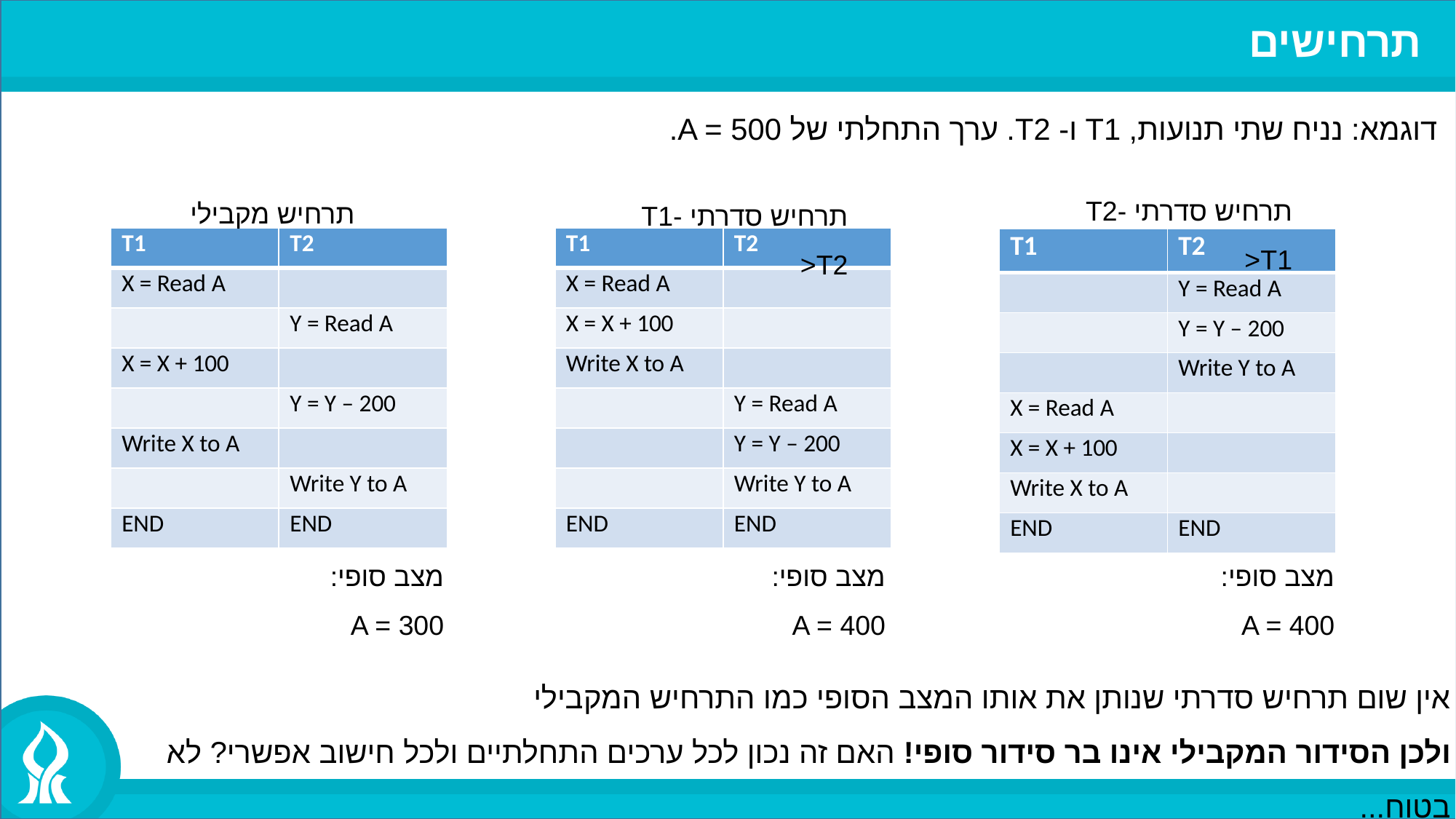

תרחישים
דוגמא: נניח שתי תנועות, T1 ו- T2. ערך התחלתי של A = 500.
תרחיש סדרתי T2->T1
תרחיש מקבילי
תרחיש סדרתי T1->T2
| T1 | T2 |
| --- | --- |
| X = Read A |  |
|  | Y = Read A |
| X = X + 100 |  |
|  | Y = Y – 200 |
| Write X to A |  |
|  | Write Y to A |
| END | END |
| T1 | T2 |
| --- | --- |
| X = Read A |  |
| X = X + 100 |  |
| Write X to A |  |
|  | Y = Read A |
|  | Y = Y – 200 |
|  | Write Y to A |
| END | END |
| T1 | T2 |
| --- | --- |
|  | Y = Read A |
|  | Y = Y – 200 |
|  | Write Y to A |
| X = Read A |  |
| X = X + 100 |  |
| Write X to A |  |
| END | END |
מצב סופי:
A = 300
מצב סופי:
A = 400
מצב סופי:
A = 400
אין שום תרחיש סדרתי שנותן את אותו המצב הסופי כמו התרחיש המקבילי
ולכן הסידור המקבילי אינו בר סידור סופי! האם זה נכון לכל ערכים התחלתיים ולכל חישוב אפשרי? לא בטוח...